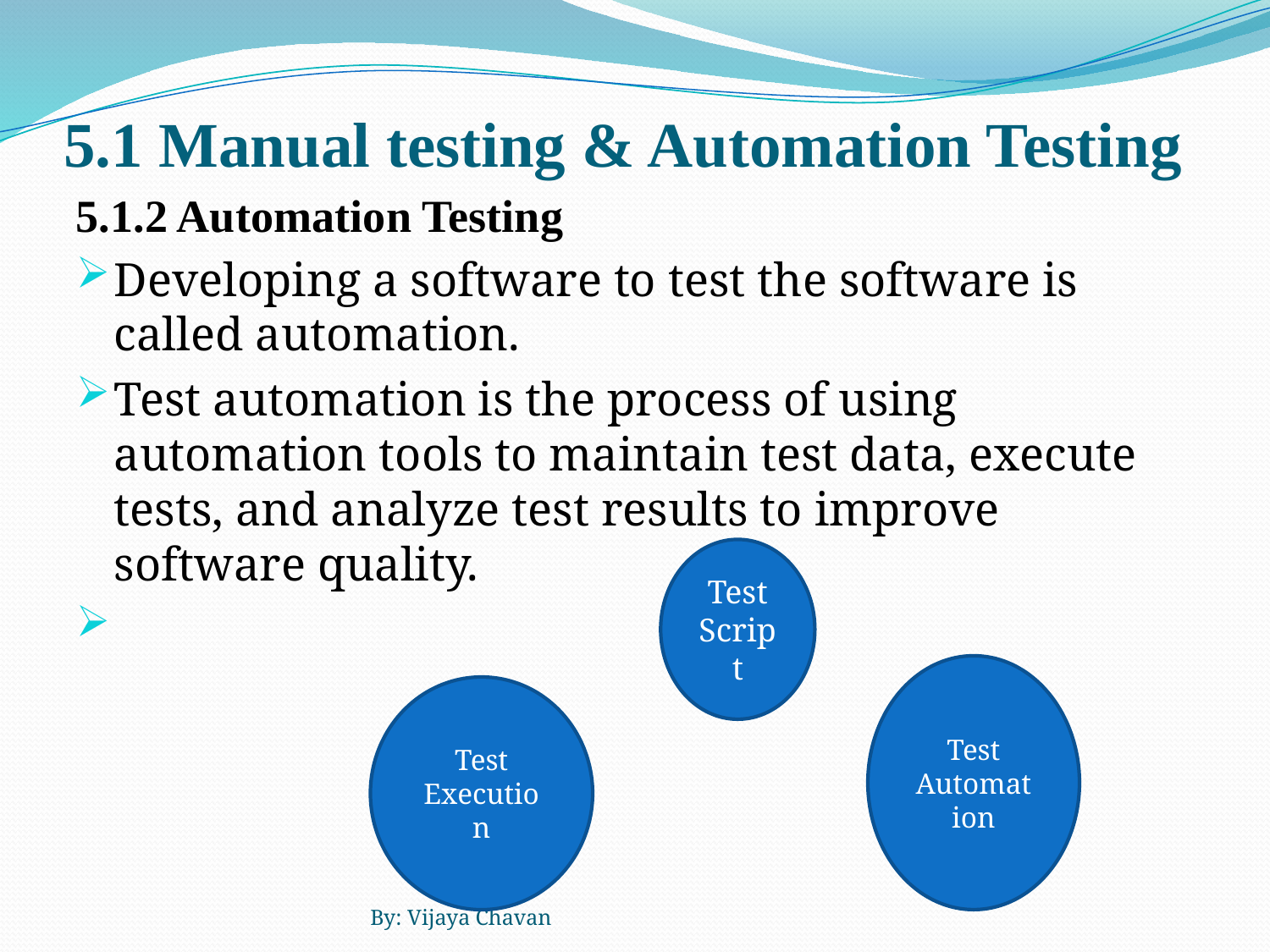

# 5.1 Manual testing & Automation Testing
5.1.2 Automation Testing
Developing a software to test the software is called automation.
Test automation is the process of using automation tools to maintain test data, execute tests, and analyze test results to improve software quality.

Test Script
Test Automation
Test Execution
By: Vijaya Chavan